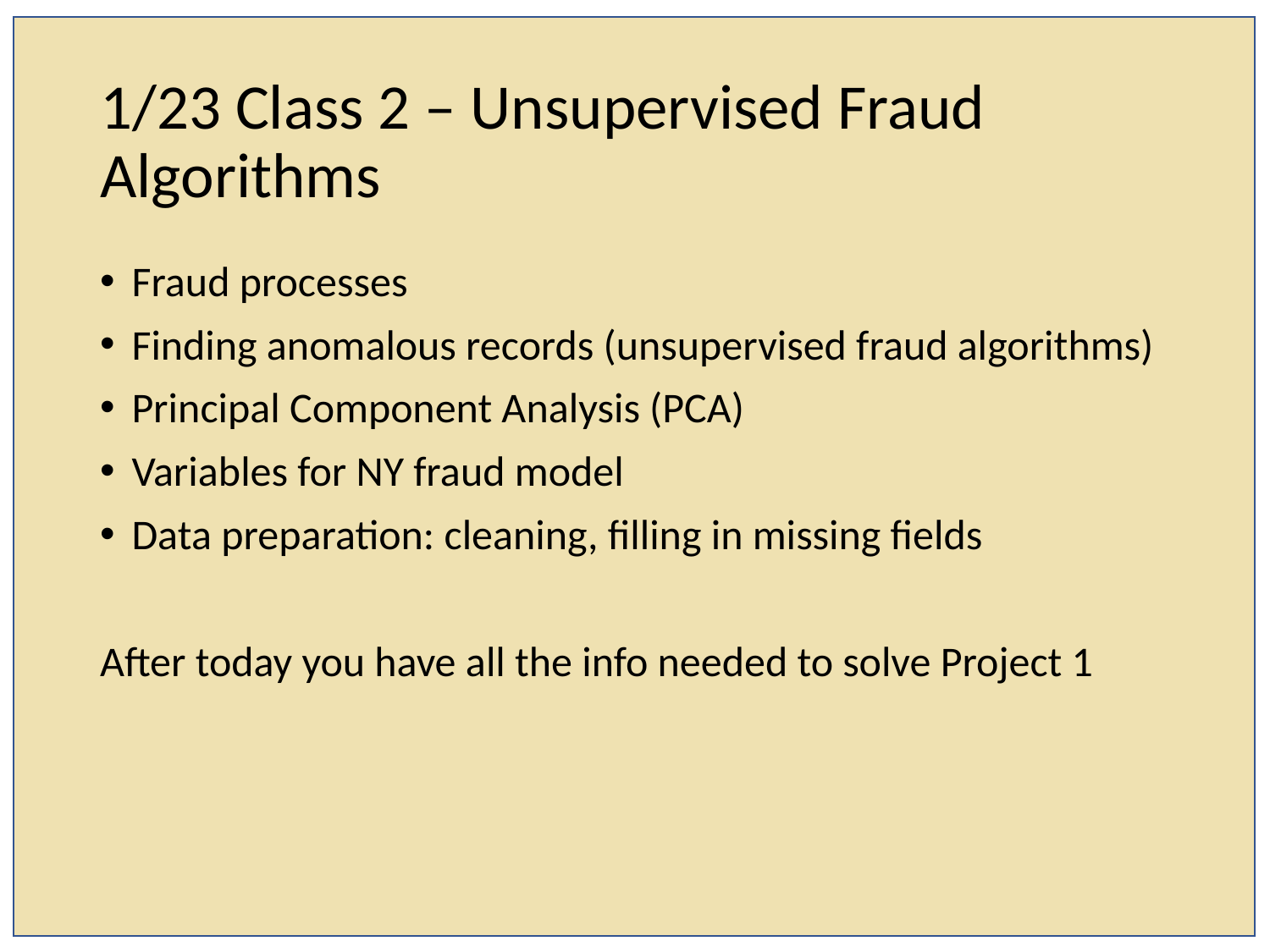

# 1/23 Class 2 – Unsupervised Fraud Algorithms
Fraud processes
Finding anomalous records (unsupervised fraud algorithms)
Principal Component Analysis (PCA)
Variables for NY fraud model
Data preparation: cleaning, filling in missing fields

After today you have all the info needed to solve Project 1

1